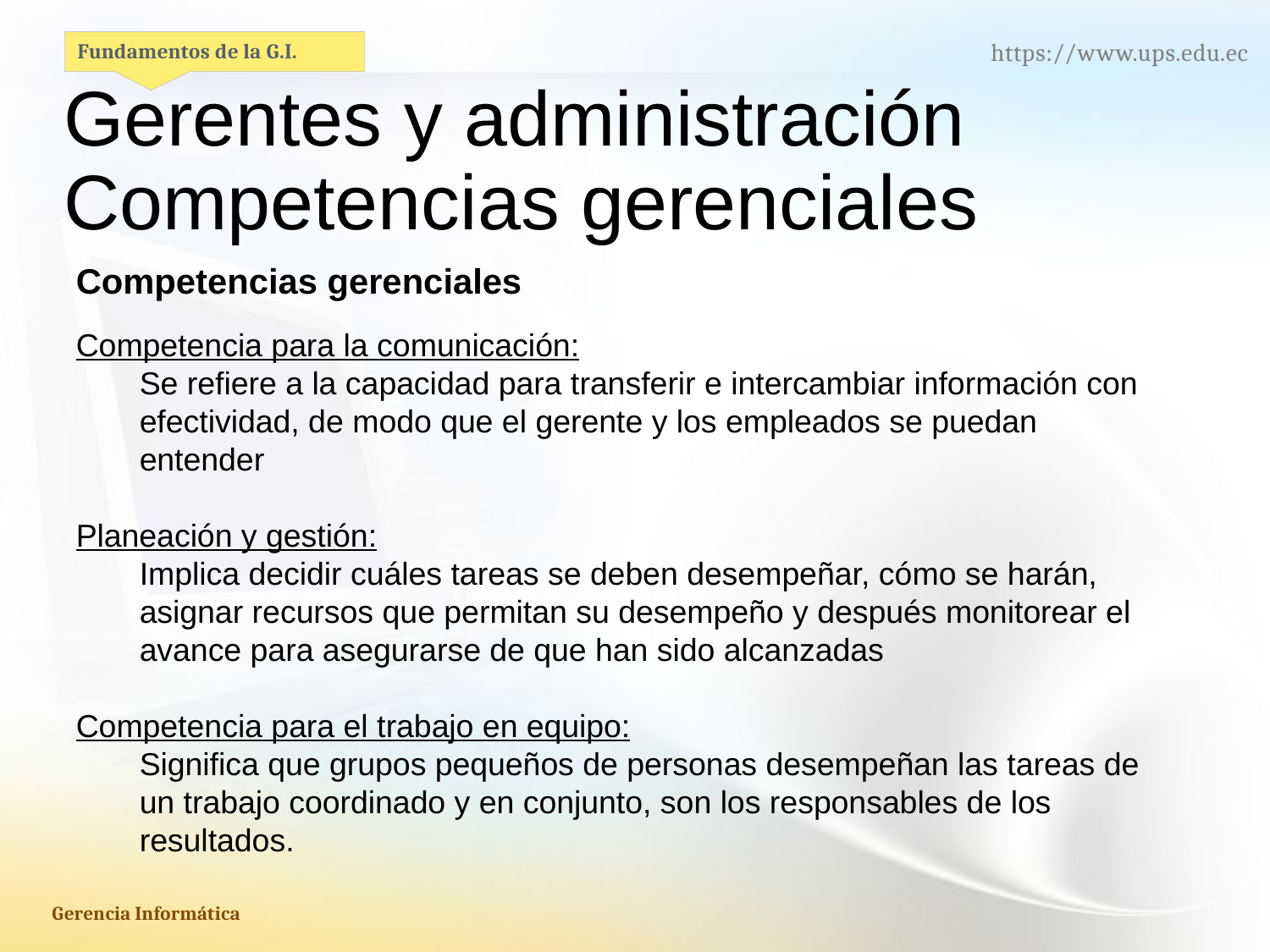

Gerentes y administración
Competencias gerenciales
Competencias gerenciales
Competencia para la comunicación:
Se refiere a la capacidad para transferir e intercambiar información con efectividad, de modo que el gerente y los empleados se puedan entender

Planeación y gestión:
Implica decidir cuáles tareas se deben desempeñar, cómo se harán, asignar recursos que permitan su desempeño y después monitorear el avance para asegurarse de que han sido alcanzadas

Competencia para el trabajo en equipo:
Significa que grupos pequeños de personas desempeñan las tareas de un trabajo coordinado y en conjunto, son los responsables de los resultados.